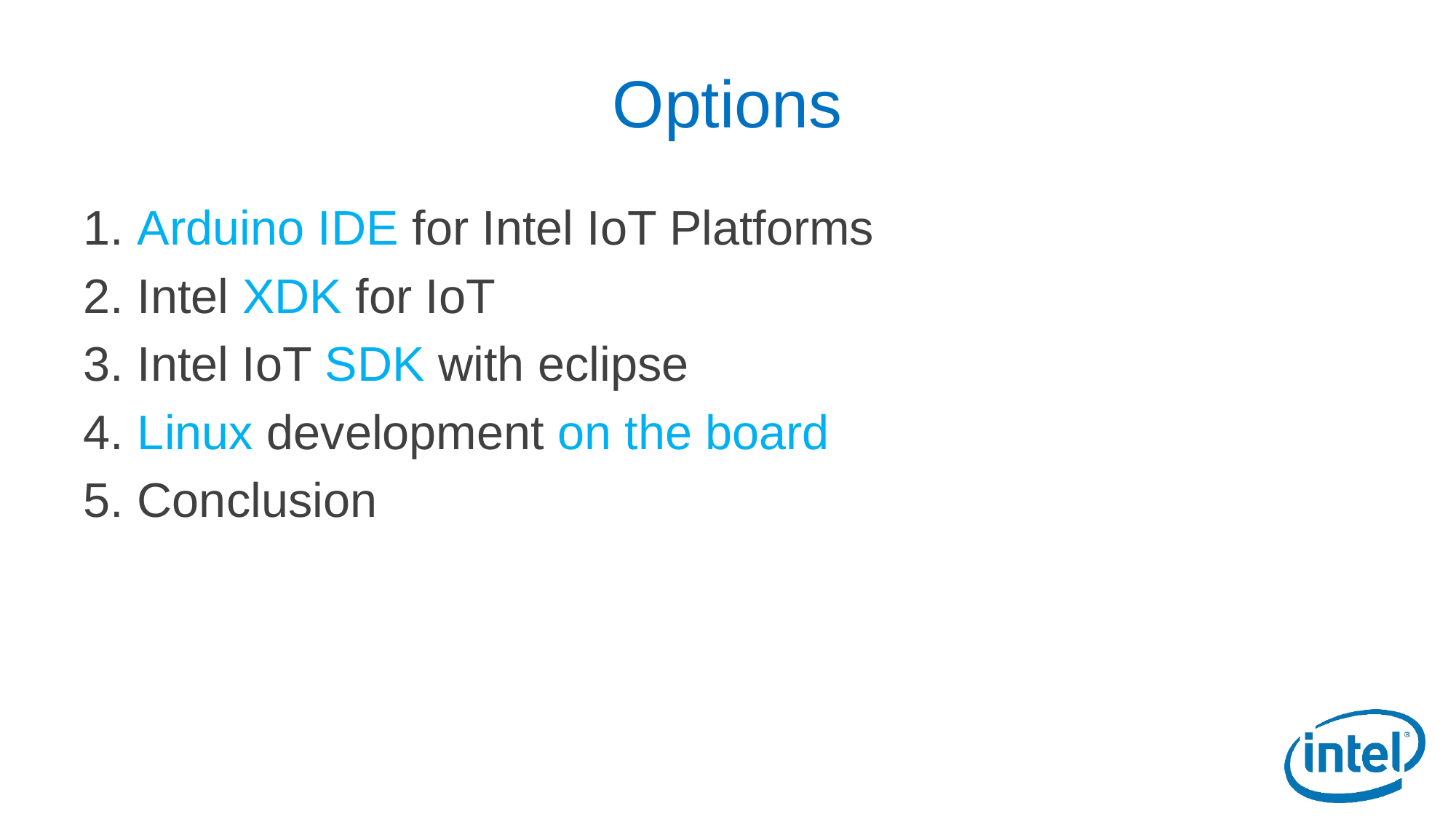

# Options
1. Arduino IDE for Intel IoT Platforms
2. Intel XDK for IoT
3. Intel IoT SDK with eclipse
4. Linux development on the board
5. Conclusion